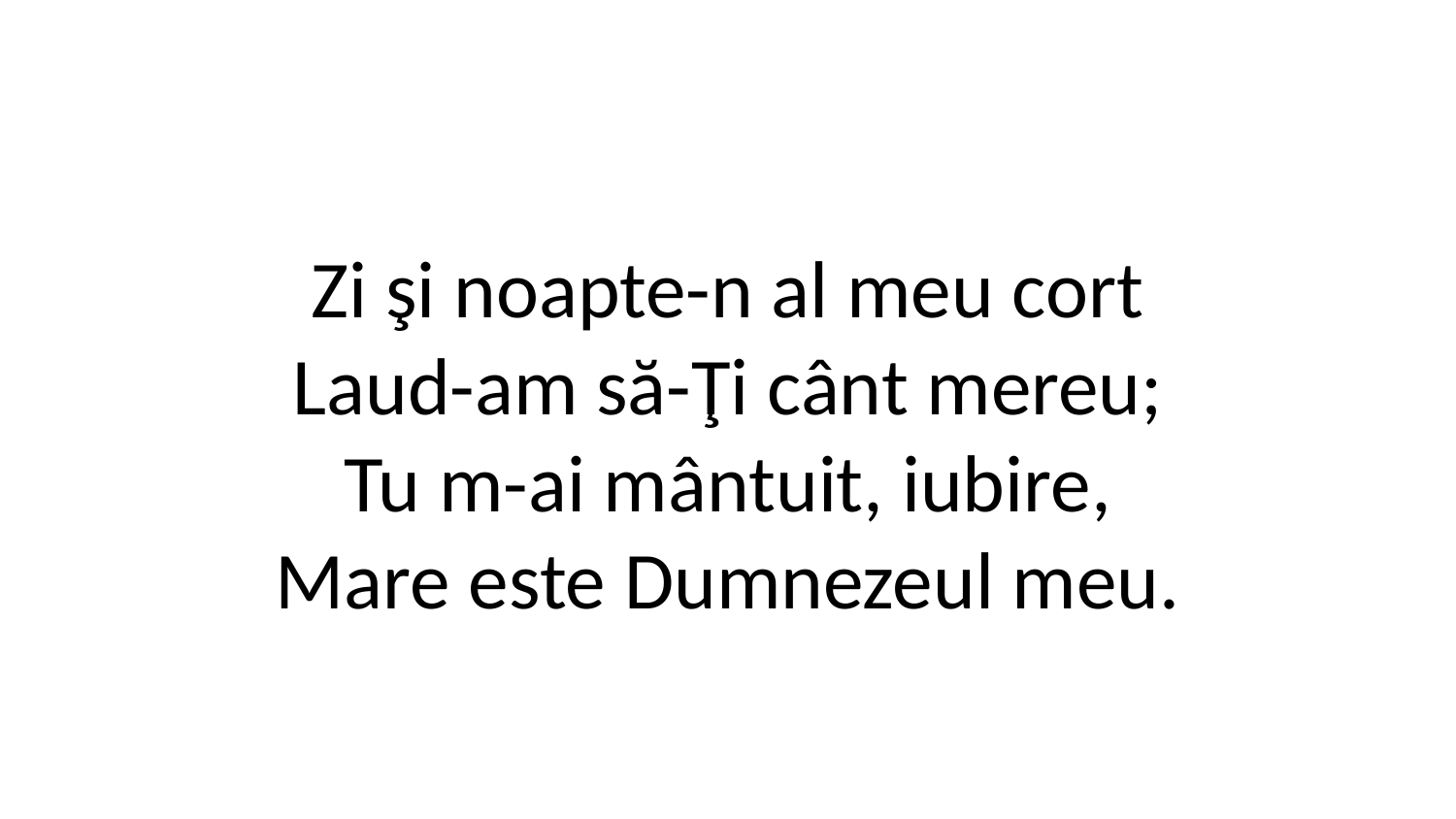

Zi şi noapte-n al meu cort
Laud-am să-Ţi cânt mereu;
Tu m-ai mântuit, iubire,
Mare este Dumnezeul meu.